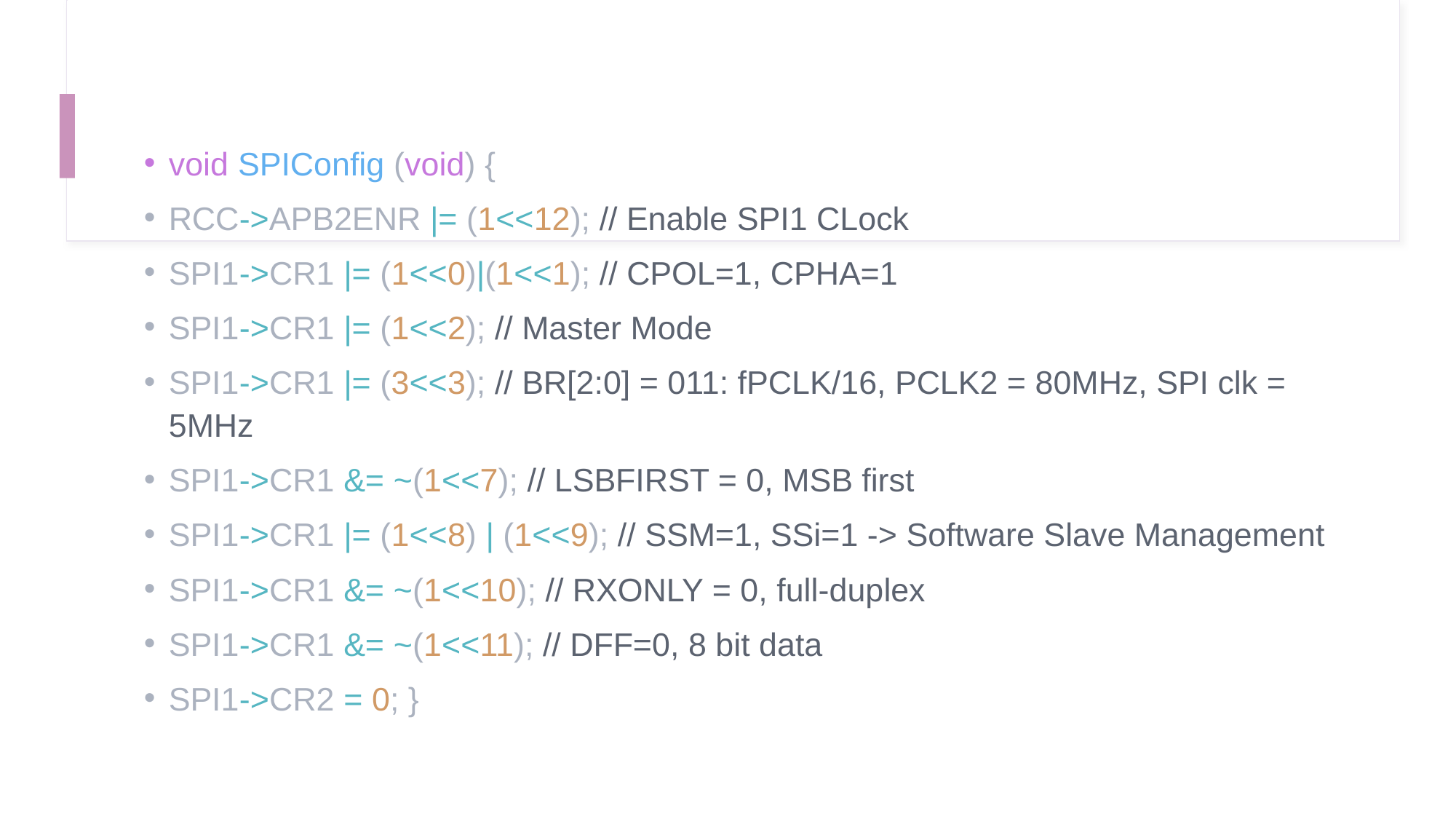

void SPIConfig (void) {
RCC->APB2ENR |= (1<<12); // Enable SPI1 CLock
SPI1->CR1 |= (1<<0)|(1<<1); // CPOL=1, CPHA=1
SPI1->CR1 |= (1<<2); // Master Mode
SPI1->CR1 |= (3<<3); // BR[2:0] = 011: fPCLK/16, PCLK2 = 80MHz, SPI clk = 5MHz
SPI1->CR1 &= ~(1<<7); // LSBFIRST = 0, MSB first
SPI1->CR1 |= (1<<8) | (1<<9); // SSM=1, SSi=1 -> Software Slave Management
SPI1->CR1 &= ~(1<<10); // RXONLY = 0, full-duplex
SPI1->CR1 &= ~(1<<11); // DFF=0, 8 bit data
SPI1->CR2 = 0; }